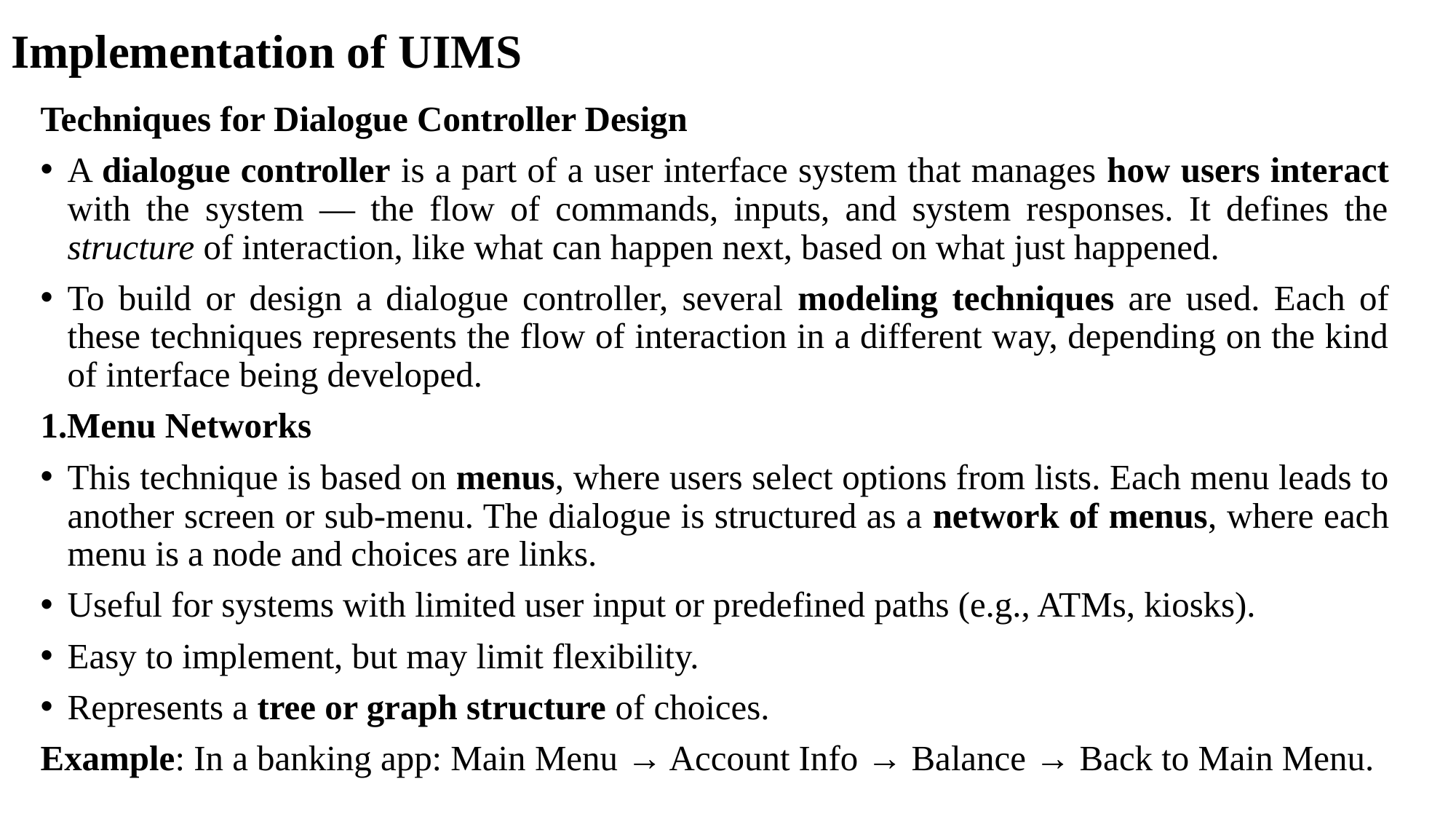

# Implementation of UIMS
Techniques for Dialogue Controller Design
A dialogue controller is a part of a user interface system that manages how users interact with the system — the flow of commands, inputs, and system responses. It defines the structure of interaction, like what can happen next, based on what just happened.
To build or design a dialogue controller, several modeling techniques are used. Each of these techniques represents the flow of interaction in a different way, depending on the kind of interface being developed.
1.Menu Networks
This technique is based on menus, where users select options from lists. Each menu leads to another screen or sub-menu. The dialogue is structured as a network of menus, where each menu is a node and choices are links.
Useful for systems with limited user input or predefined paths (e.g., ATMs, kiosks).
Easy to implement, but may limit flexibility.
Represents a tree or graph structure of choices.
Example: In a banking app: Main Menu → Account Info → Balance → Back to Main Menu.